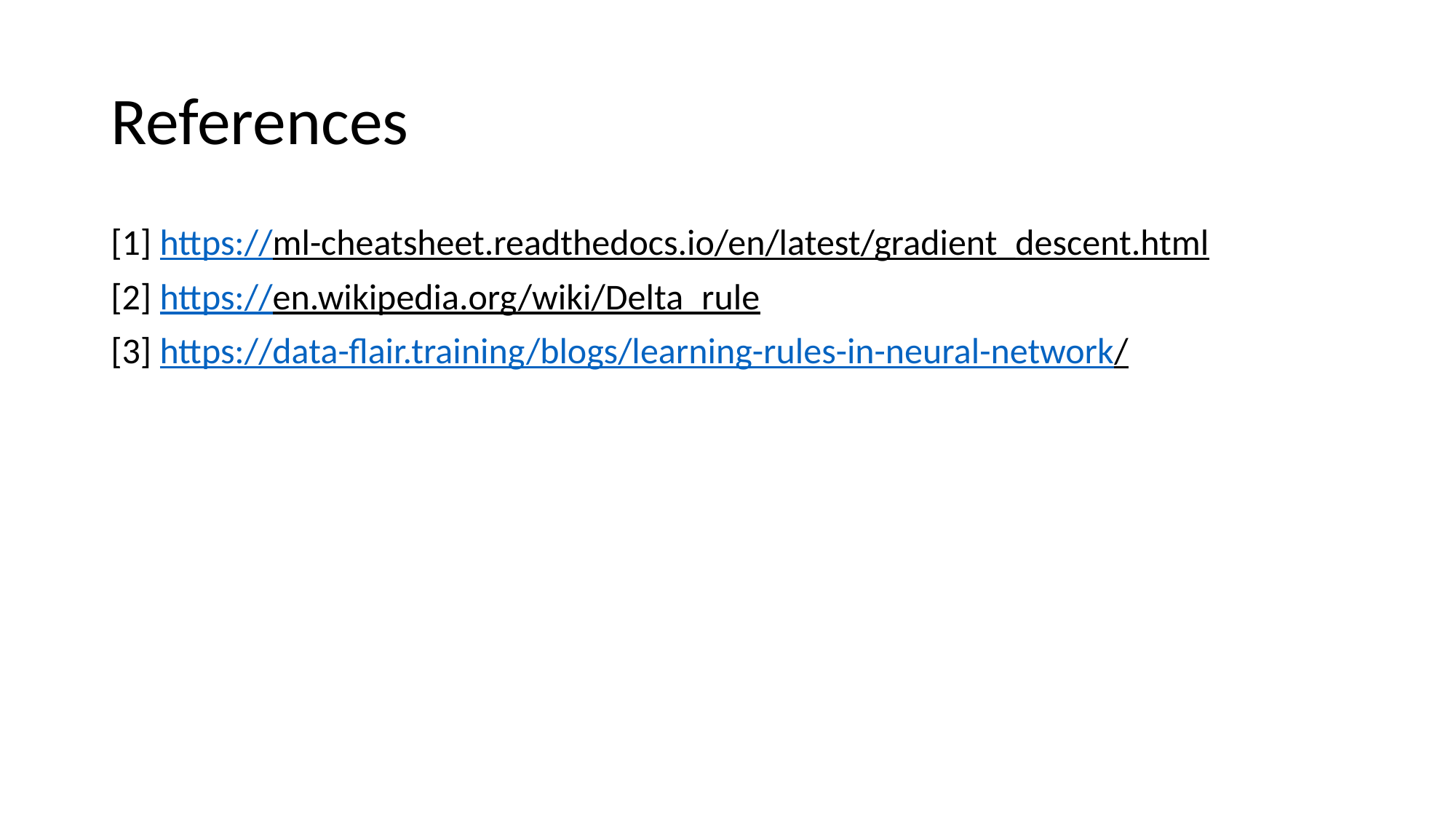

# References
[1] https://ml-cheatsheet.readthedocs.io/en/latest/gradient_descent.html
[2] https://en.wikipedia.org/wiki/Delta_rule
[3] https://data-flair.training/blogs/learning-rules-in-neural-network/